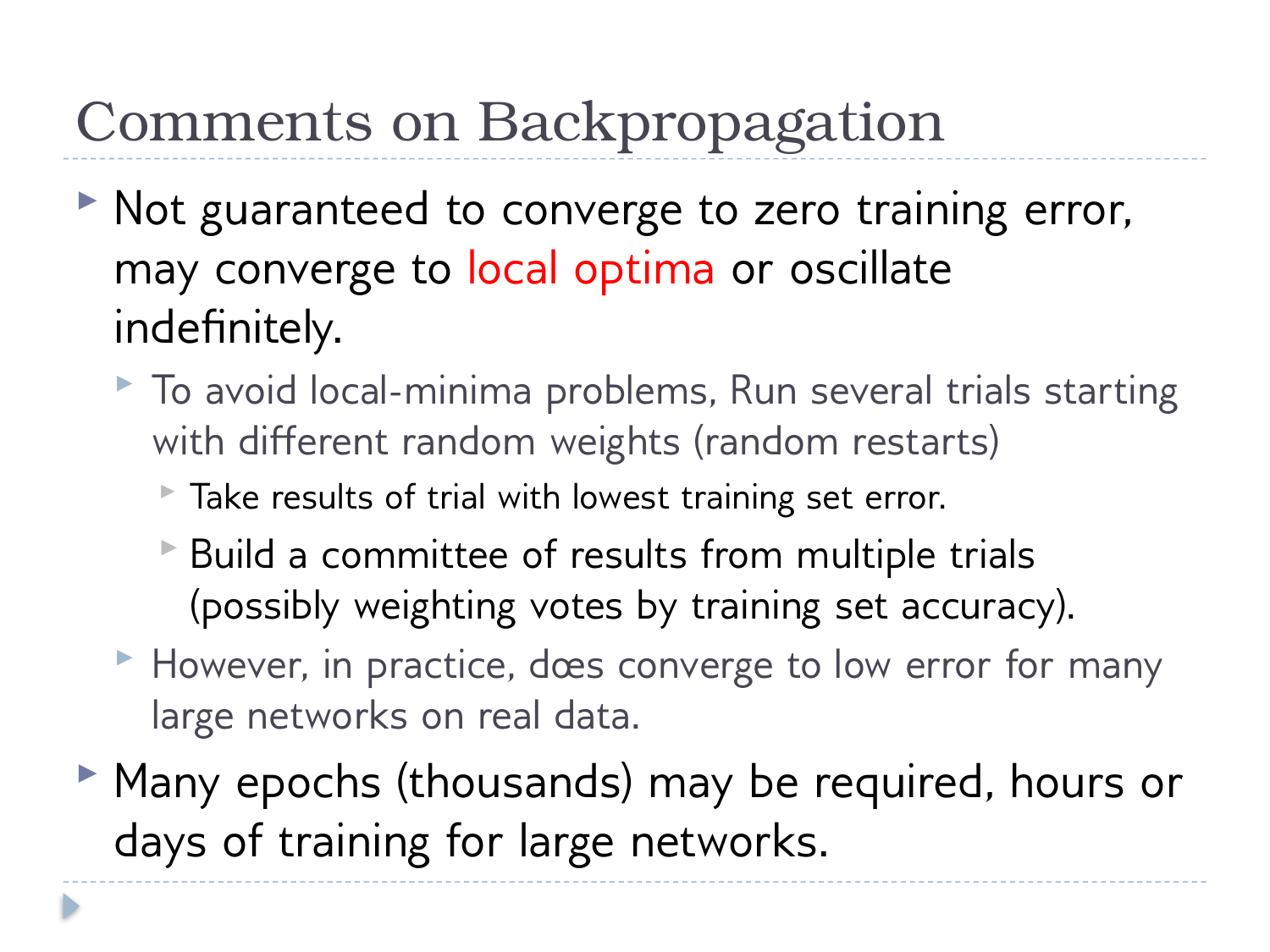

# Comments on Backpropagation
Not guaranteed to converge to zero training error, may converge to local optima or oscillate indefinitely.
To avoid local-minima problems, Run several trials starting with different random weights (random restarts)
Take results of trial with lowest training set error.
Build a committee of results from multiple trials (possibly weighting votes by training set accuracy).
However, in practice, does converge to low error for many large networks on real data.
Many epochs (thousands) may be required, hours or days of training for large networks.